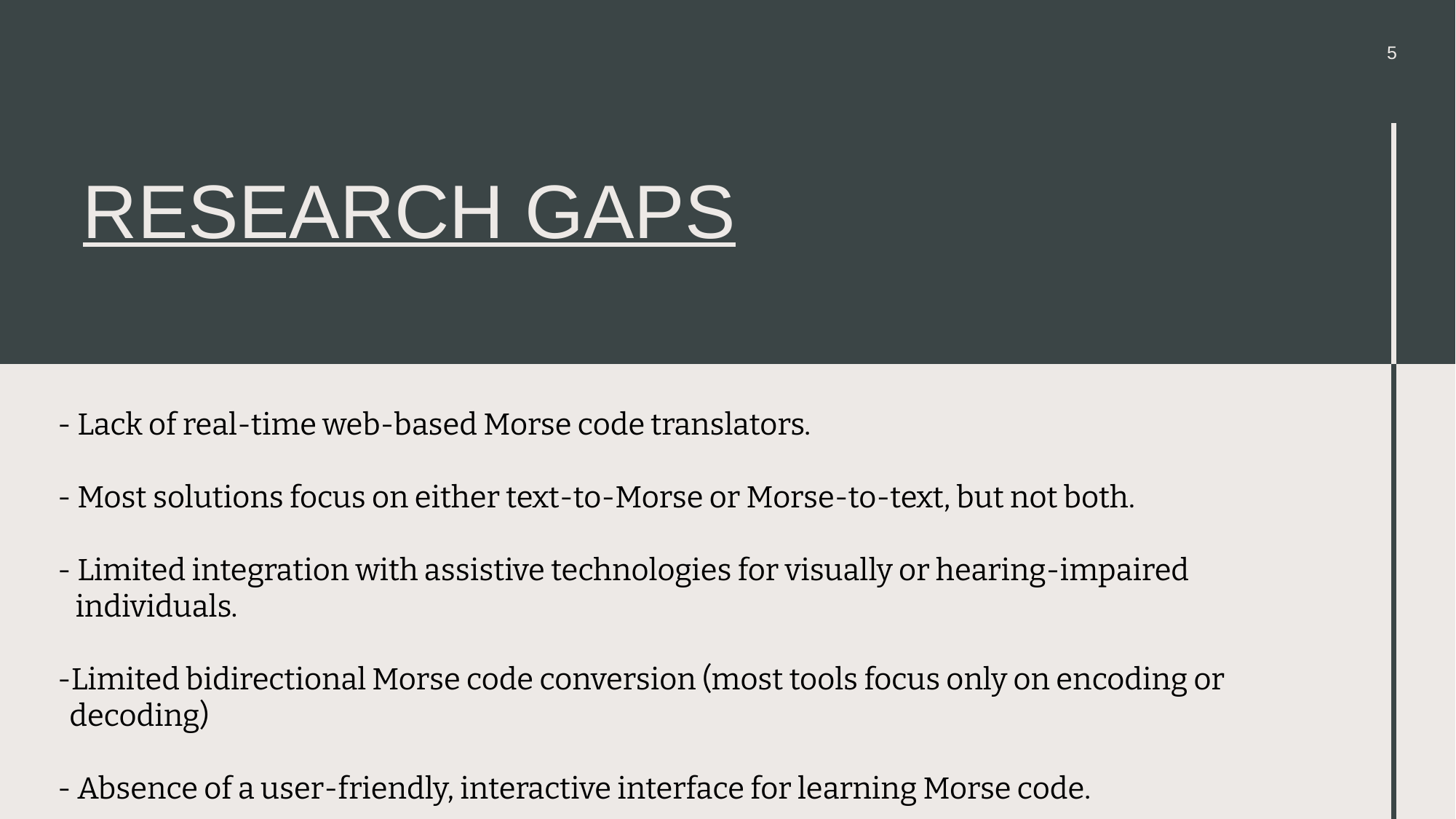

5
# Research Gaps
- Lack of real-time web-based Morse code translators.

- Most solutions focus on either text-to-Morse or Morse-to-text, but not both.
- Limited integration with assistive technologies for visually or hearing-impaired
   individuals.

-Limited bidirectional Morse code conversion (most tools focus only on encoding or
  decoding)

- Absence of a user-friendly, interactive interface for learning Morse code.